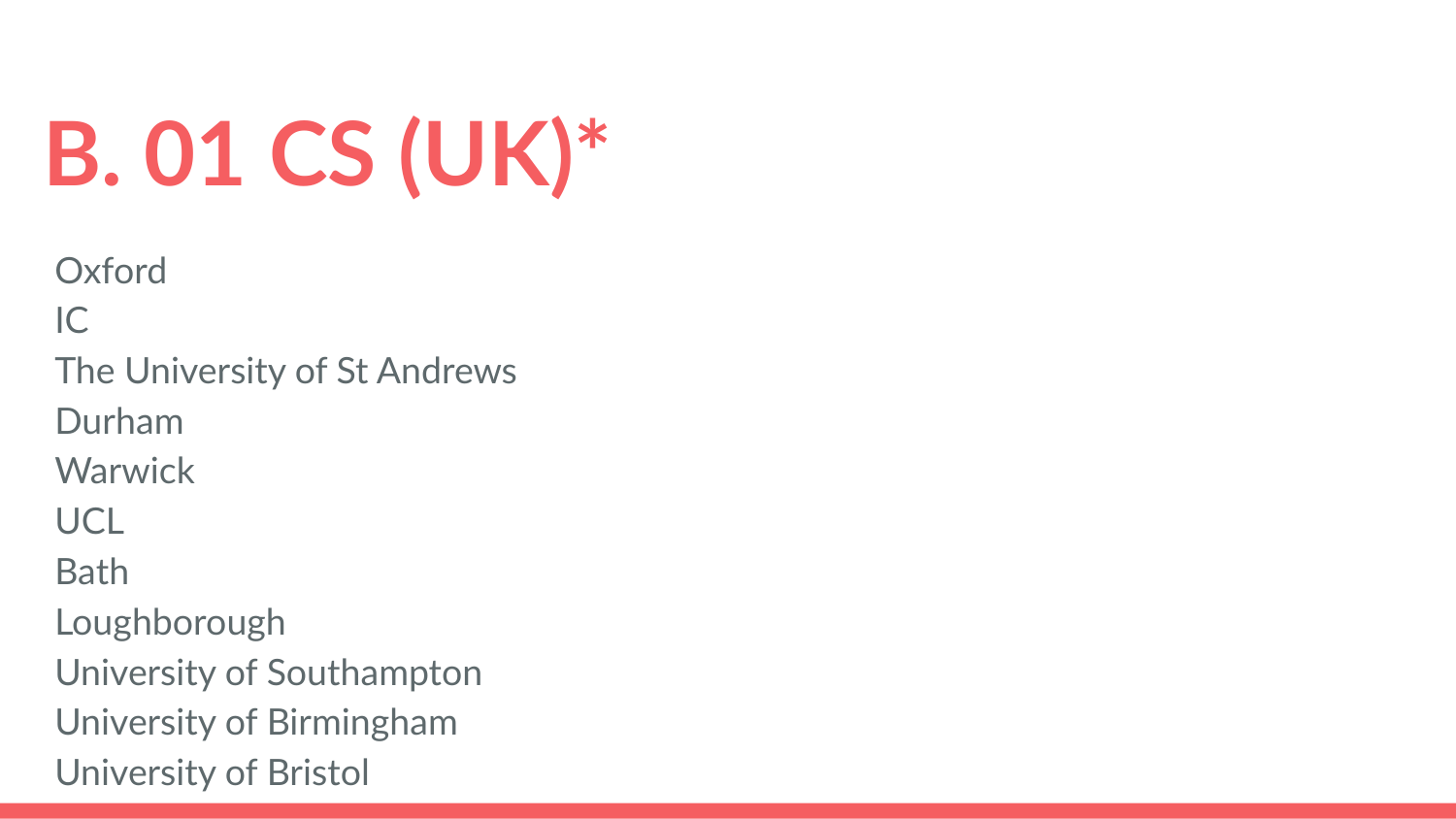

# B. 01 CS (UK)*
Oxford
IC
The University of St Andrews
Durham
Warwick
UCL
Bath
Loughborough
University of Southampton
University of Birmingham
University of Bristol